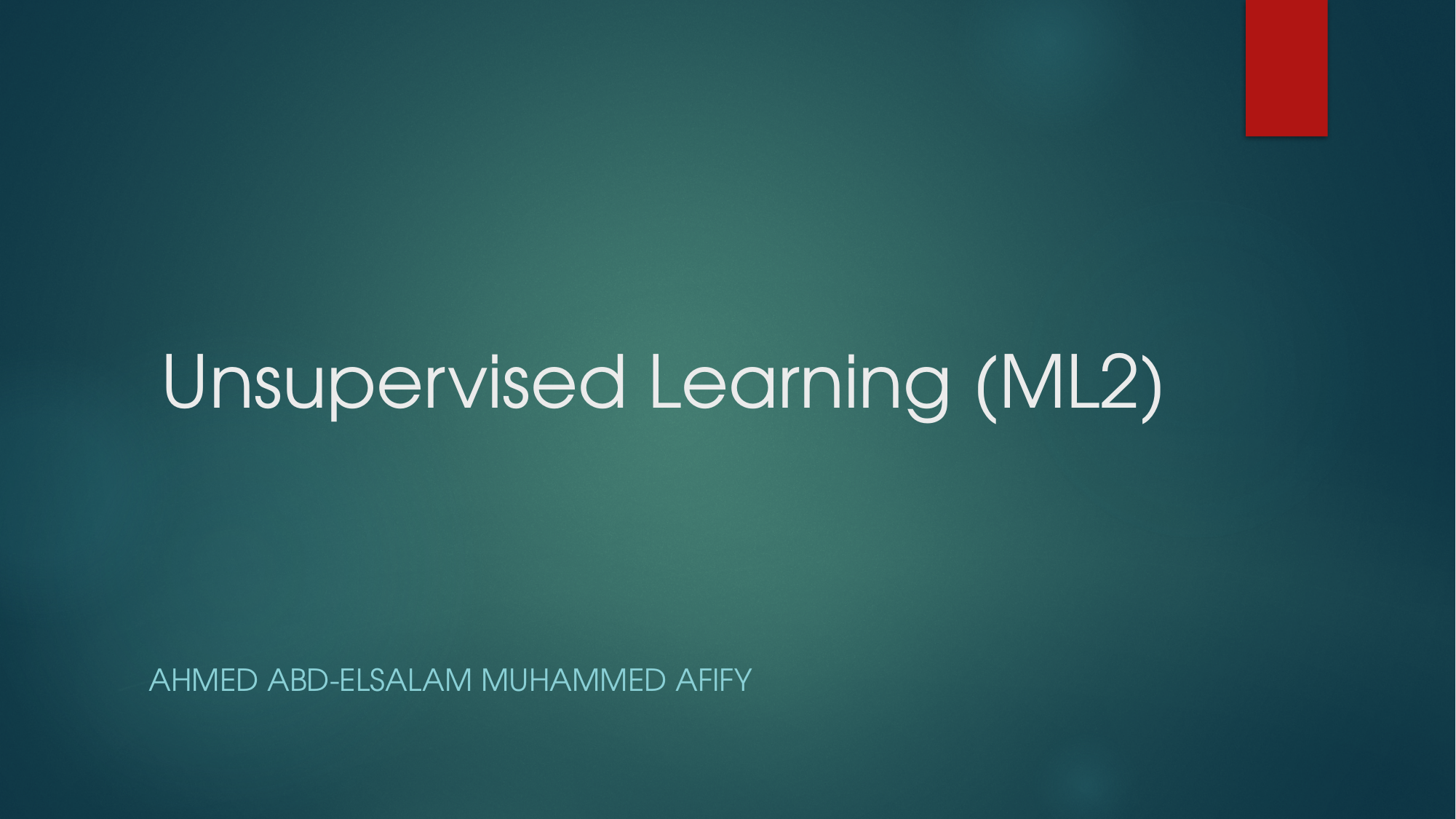

# Unsupervised Learning (ML2)
Ahmed Abd-elsalam muhammed afify